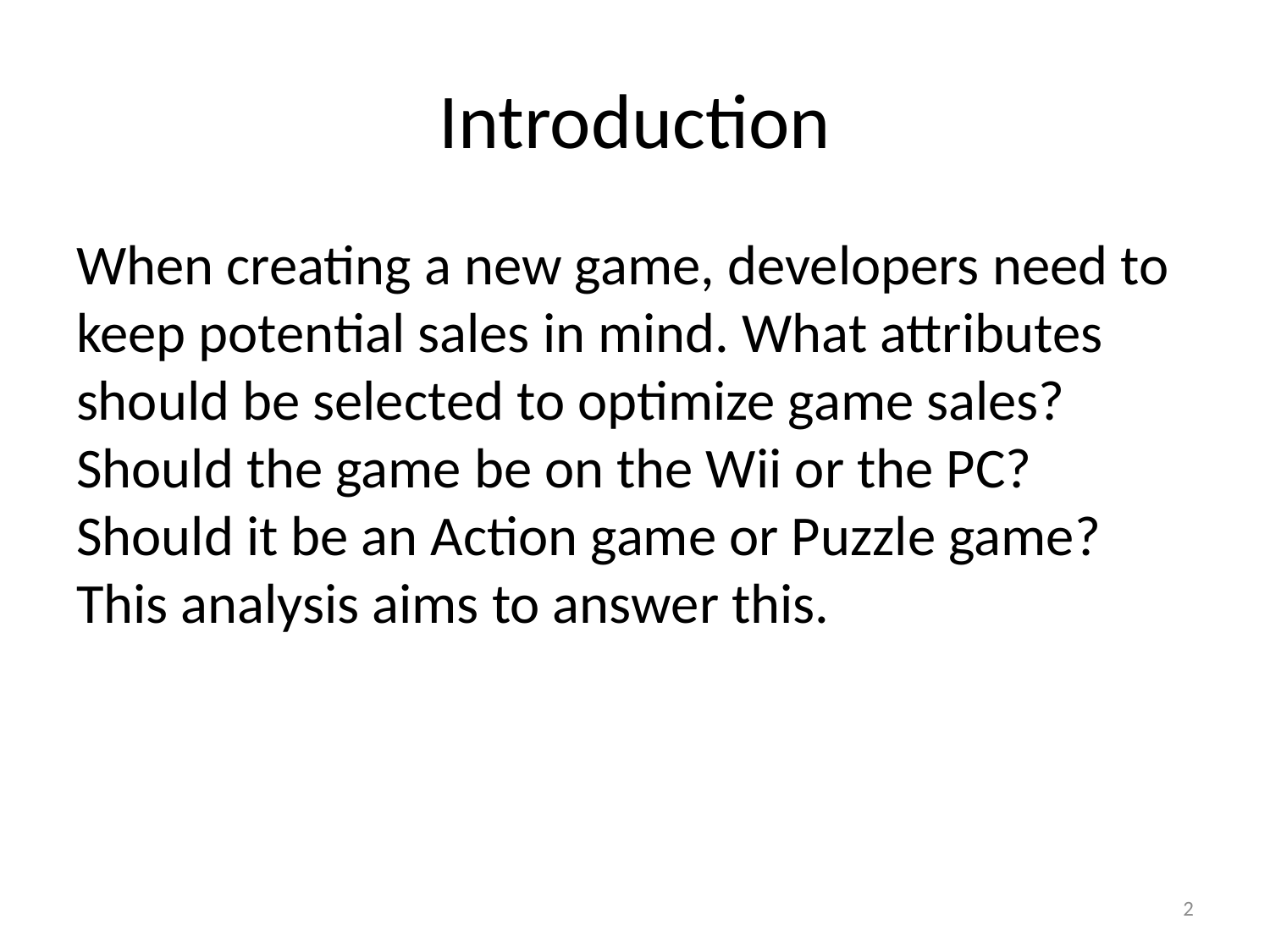

# Introduction
When creating a new game, developers need to keep potential sales in mind. What attributes should be selected to optimize game sales? Should the game be on the Wii or the PC? Should it be an Action game or Puzzle game? This analysis aims to answer this.

2